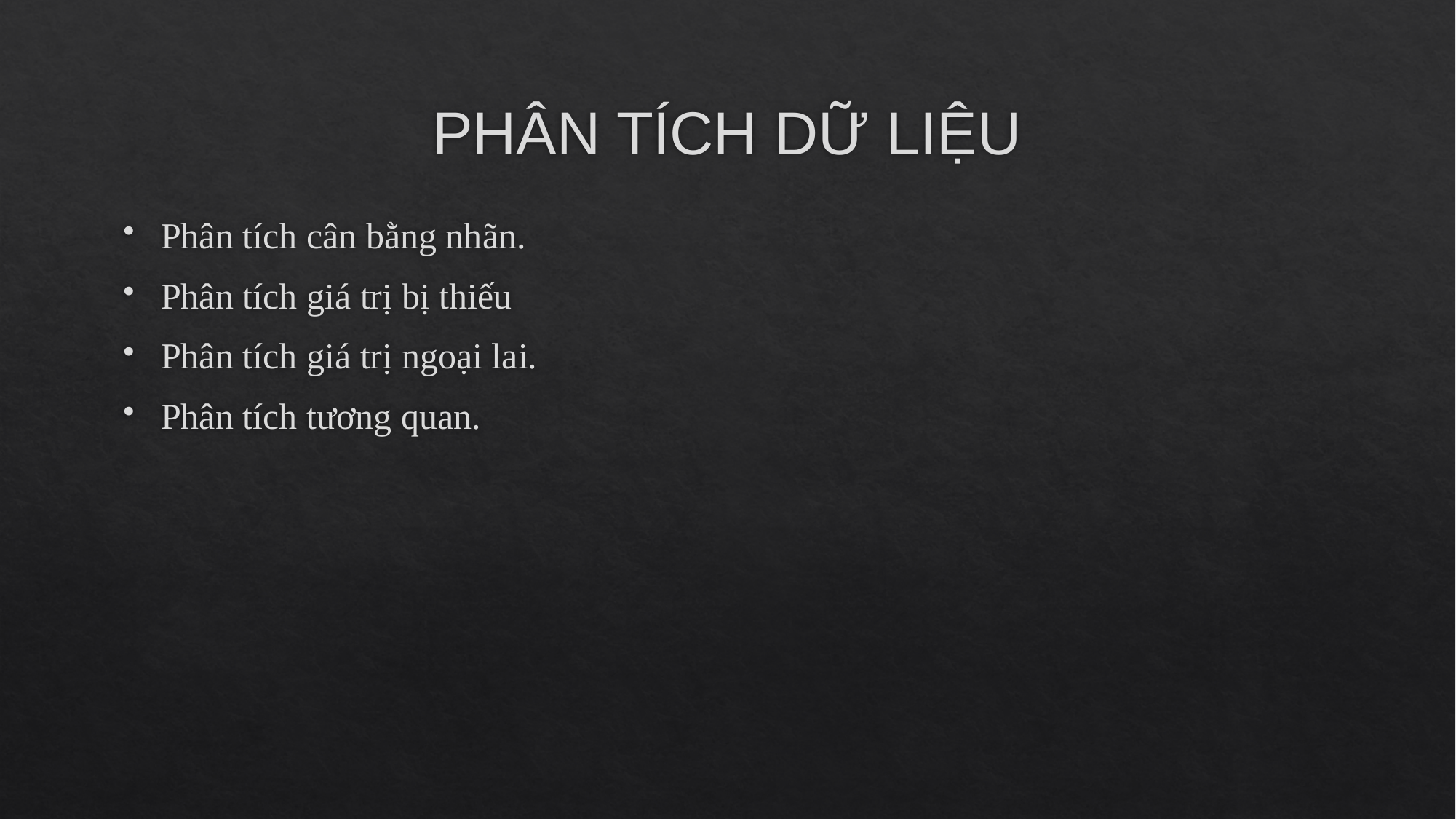

# PHÂN TÍCH DỮ LIỆU
Phân tích cân bằng nhãn.
Phân tích giá trị bị thiếu
Phân tích giá trị ngoại lai.
Phân tích tương quan.